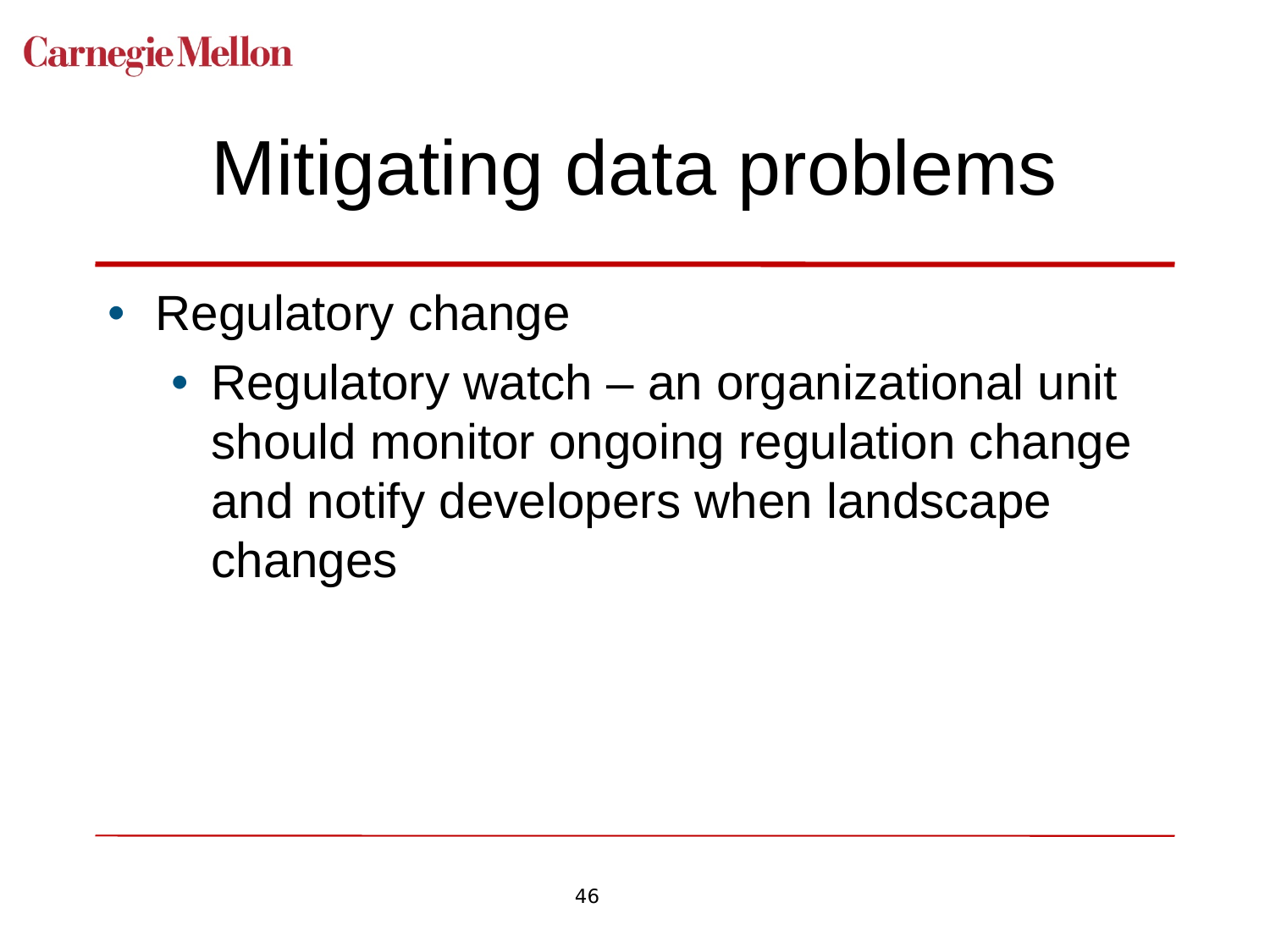

# Mitigating data problems
Regulatory change
Regulatory watch – an organizational unit should monitor ongoing regulation change and notify developers when landscape changes